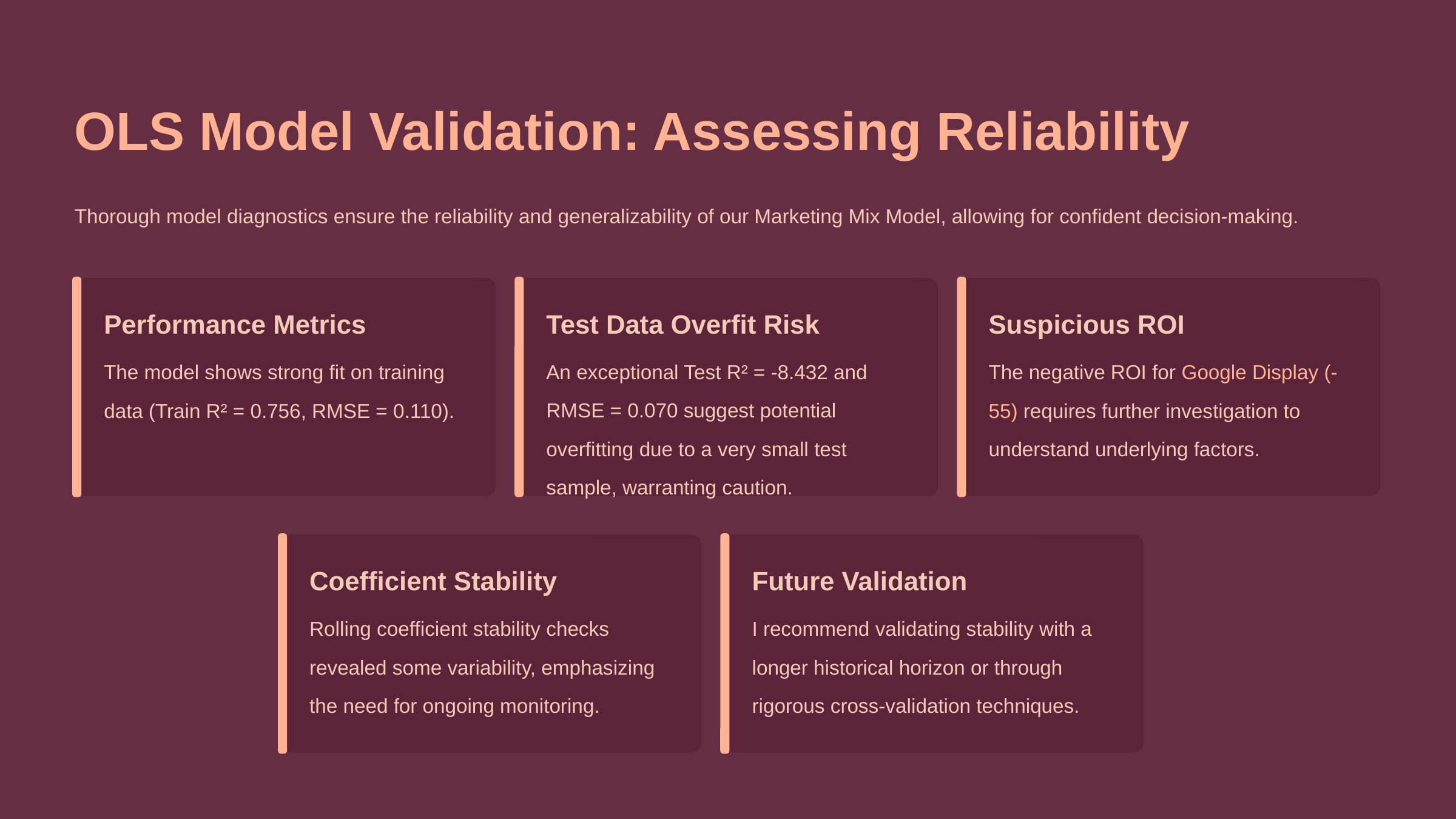

OLS Model Validation: Assessing Reliability
Thorough model diagnostics ensure the reliability and generalizability of our Marketing Mix Model, allowing for confident decision-making.

Performance Metrics
Test Data Overfit Risk
Suspicious ROI
The model shows strong fit on training data (Train R² = 0.756, RMSE = 0.110).
An exceptional Test R² = -8.432 and RMSE = 0.070 suggest potential overfitting due to a very small test sample, warranting caution.
The negative ROI for Google Display (-55) requires further investigation to understand underlying factors.

Coefficient Stability
Future Validation
Rolling coefficient stability checks revealed some variability, emphasizing the need for ongoing monitoring.
I recommend validating stability with a longer historical horizon or through rigorous cross-validation techniques.